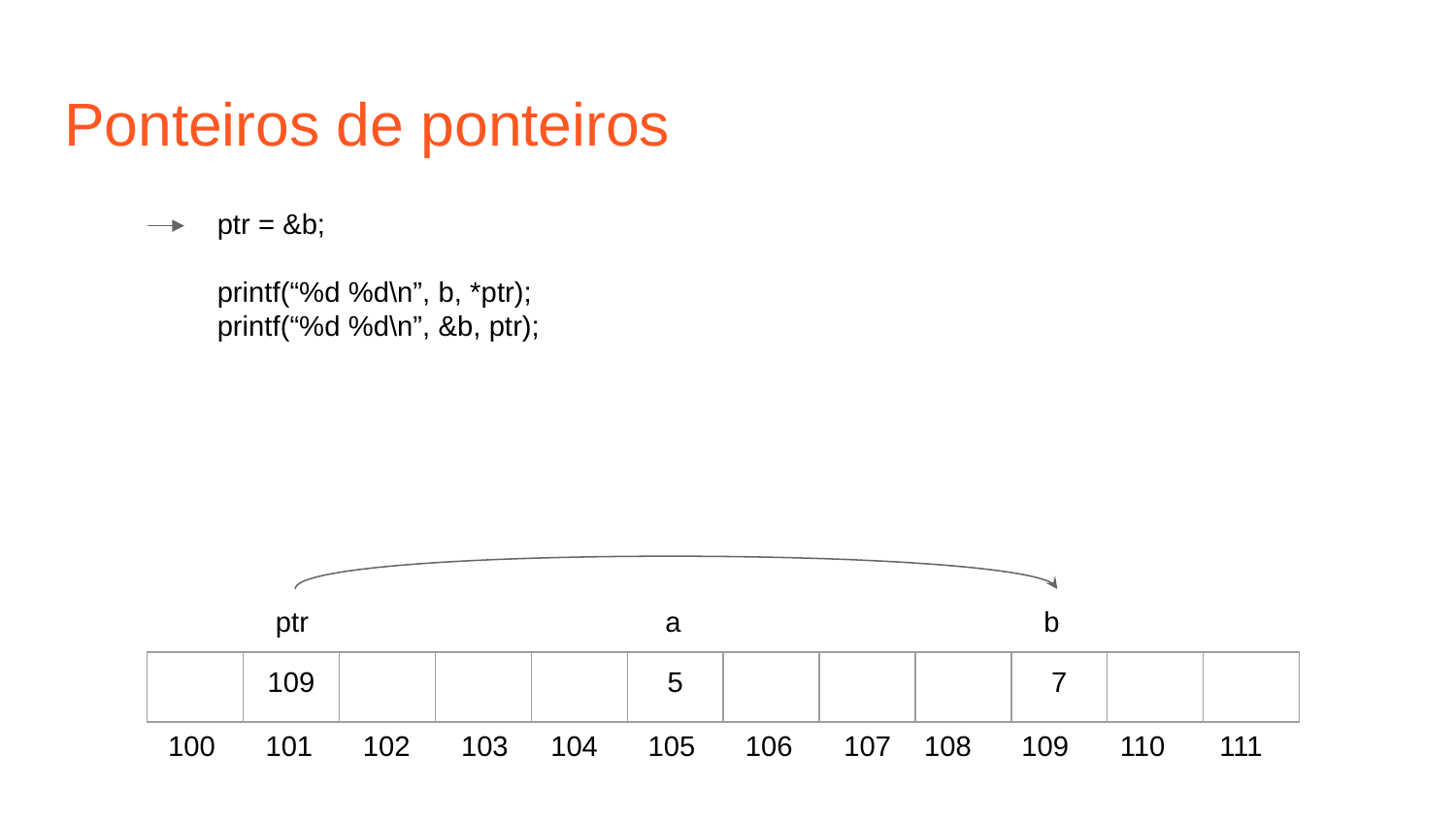

# Ponteiros de ponteiros
ptr = &b;

printf(“%d %d\n”, b, *ptr);
printf(“%d %d\n”, &b, ptr);
ptr
a
b
|  | 109 |  |  |  | 5 |  |  |  | 7 |  |  |
| --- | --- | --- | --- | --- | --- | --- | --- | --- | --- | --- | --- |
100
101
102
103
104
105
106
107
108
109
110
111